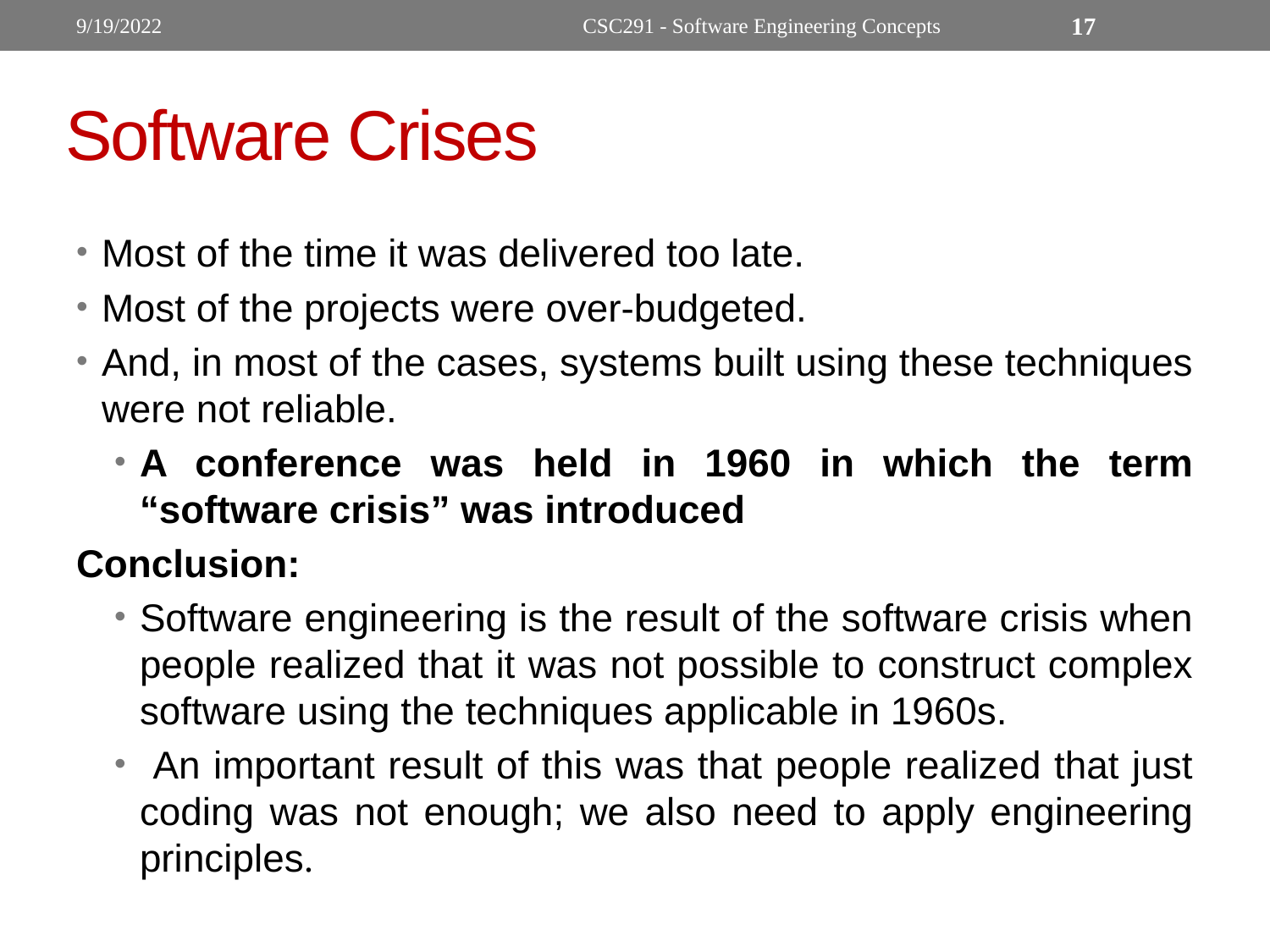

9/19/2022
CSC291 - Software Engineering Concepts
17
# Software Crises
Most of the time it was delivered too late.
Most of the projects were over-budgeted.
And, in most of the cases, systems built using these techniques were not reliable.
A conference was held in 1960 in which the term “software crisis” was introduced
Conclusion:
Software engineering is the result of the software crisis when people realized that it was not possible to construct complex software using the techniques applicable in 1960s.
 An important result of this was that people realized that just coding was not enough; we also need to apply engineering principles.